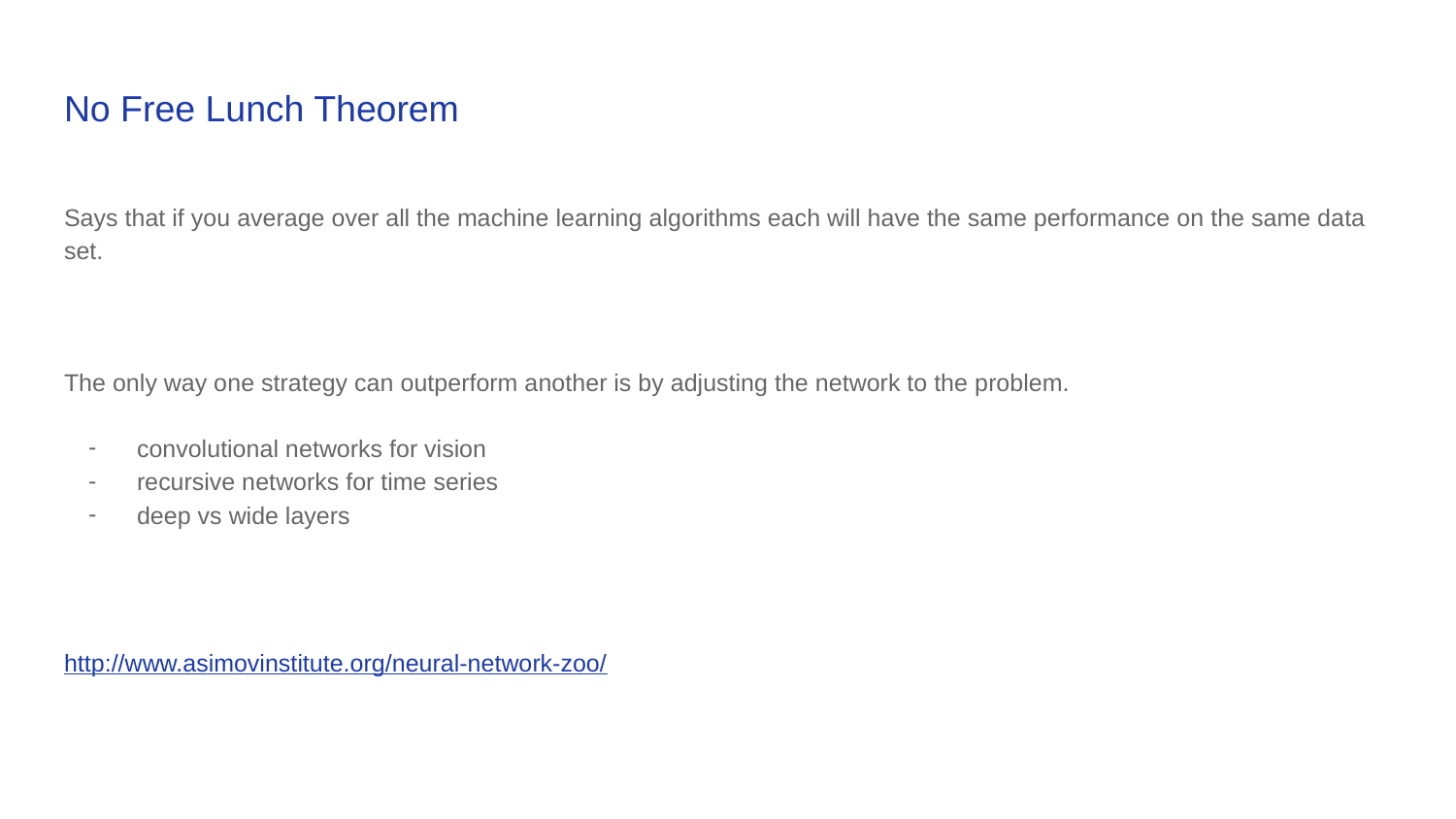

# No Free Lunch Theorem
Says that if you average over all the machine learning algorithms each will have the same performance on the same data set.

The only way one strategy can outperform another is by adjusting the network to the problem.
convolutional networks for vision
recursive networks for time series
deep vs wide layers

http://www.asimovinstitute.org/neural-network-zoo/